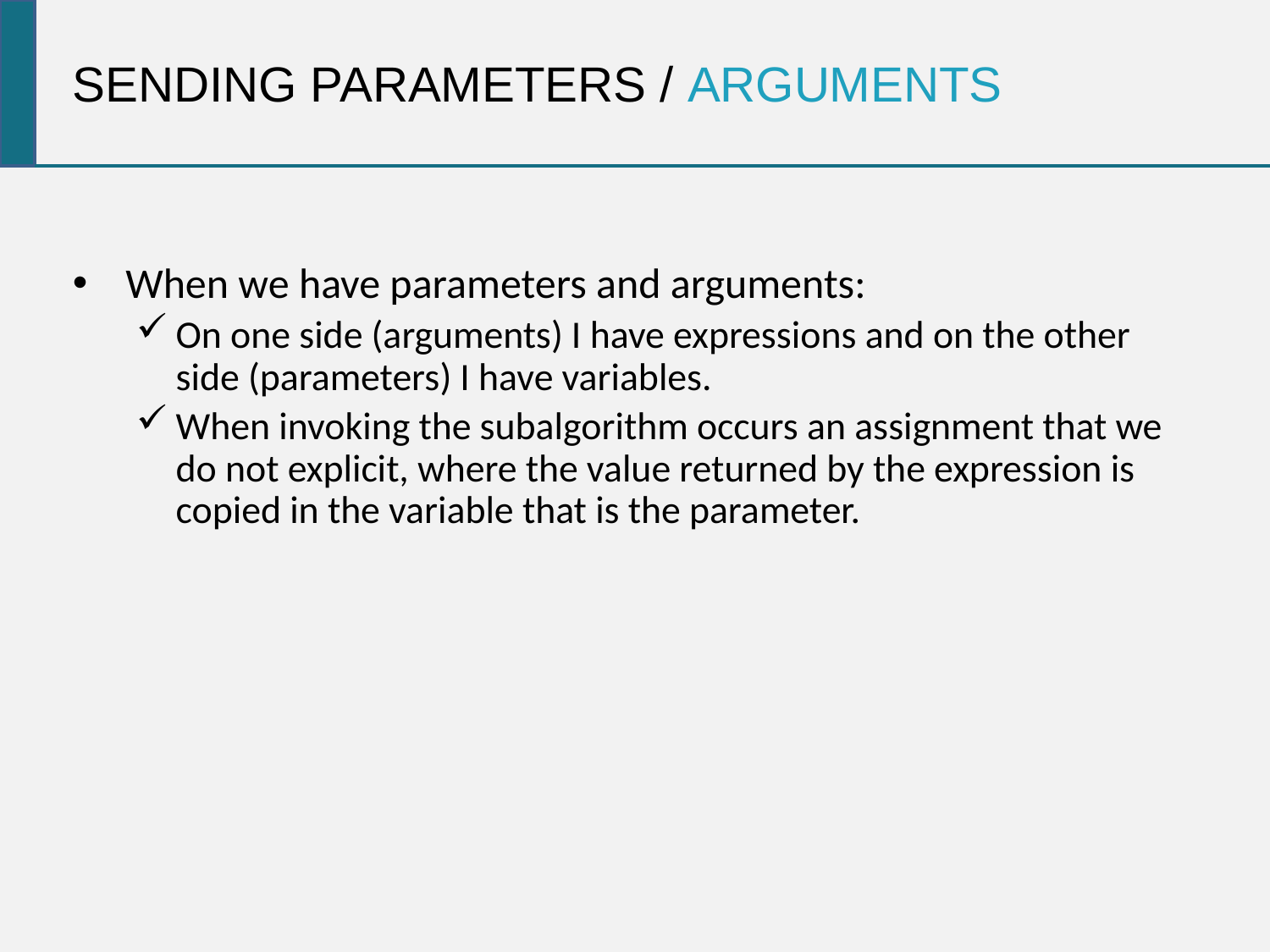

Sending parameters / arguments

When we have parameters and arguments:
On one side (arguments) I have expressions and on the other side (parameters) I have variables.
When invoking the subalgorithm occurs an assignment that we do not explicit, where the value returned by the expression is copied in the variable that is the parameter.